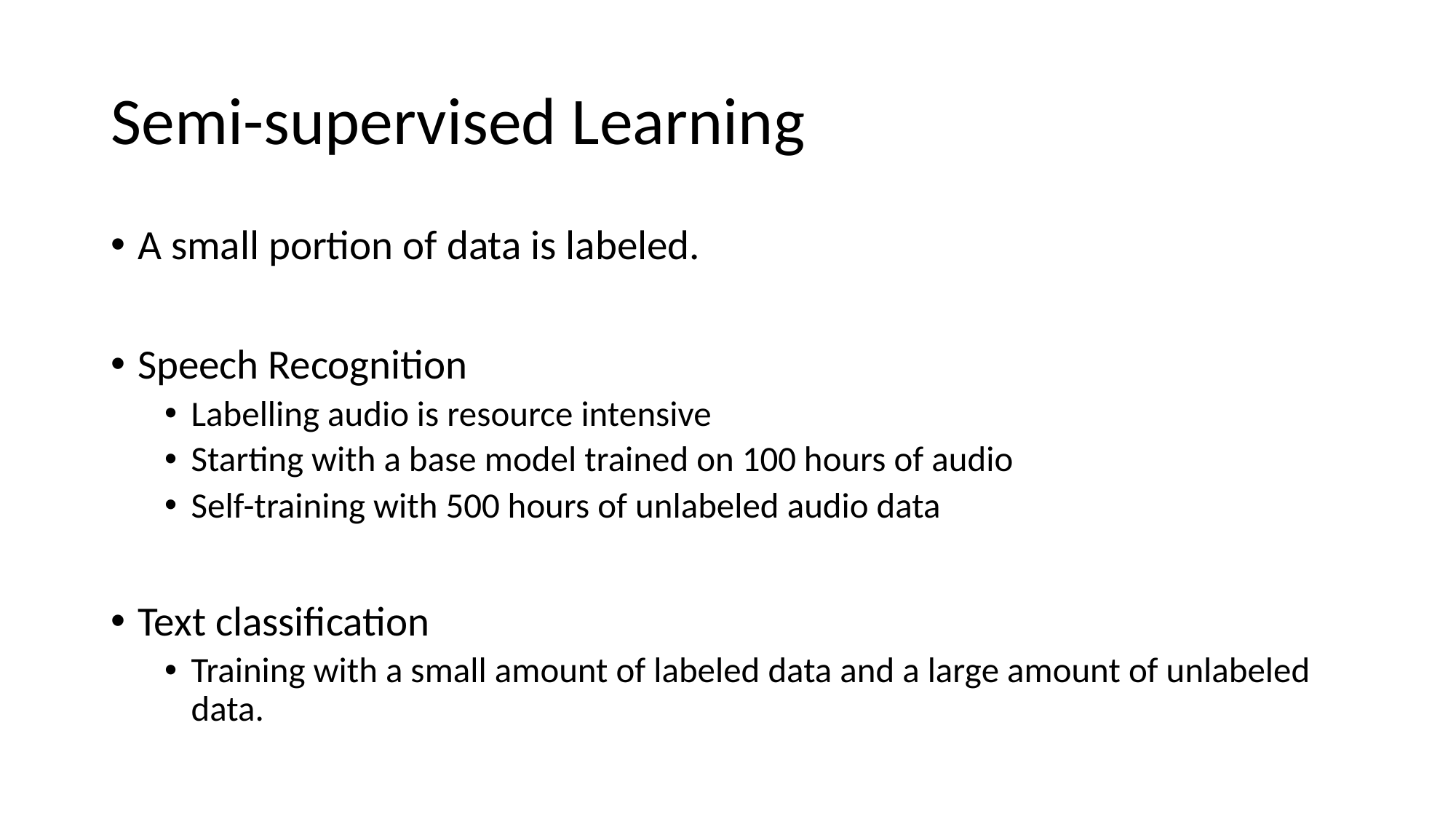

# Semi-supervised Learning
A small portion of data is labeled.

Speech Recognition
Labelling audio is resource intensive
Starting with a base model trained on 100 hours of audio
Self-training with 500 hours of unlabeled audio data

Text classification
Training with a small amount of labeled data and a large amount of unlabeled data.